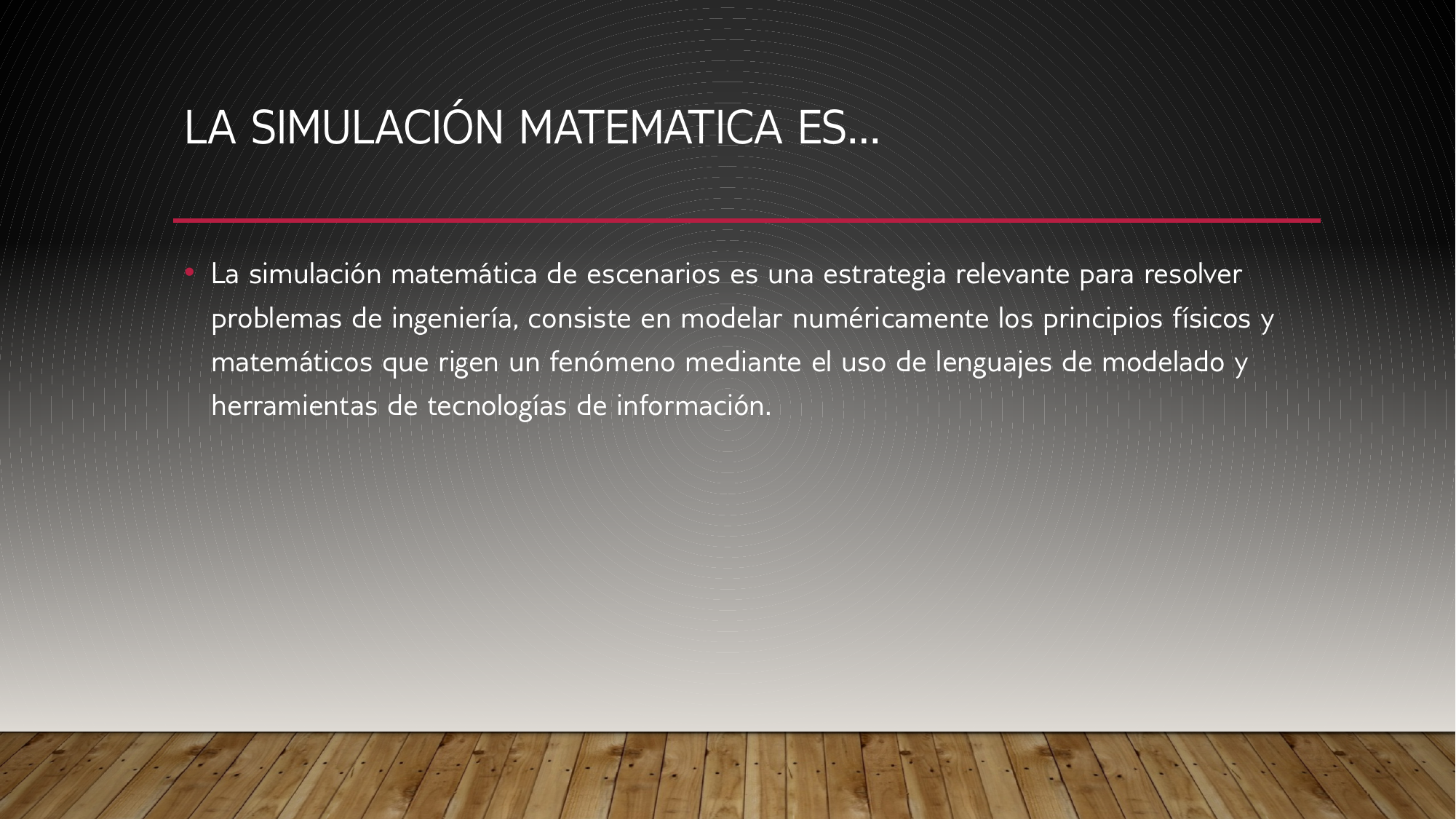

# La simulación Matematica es…
La simulación matemática de escenarios es una estrategia relevante para resolver problemas de ingeniería, consiste en modelar numéricamente los principios físicos y matemáticos que rigen un fenómeno mediante el uso de lenguajes de modelado y herramientas de tecnologías de información.